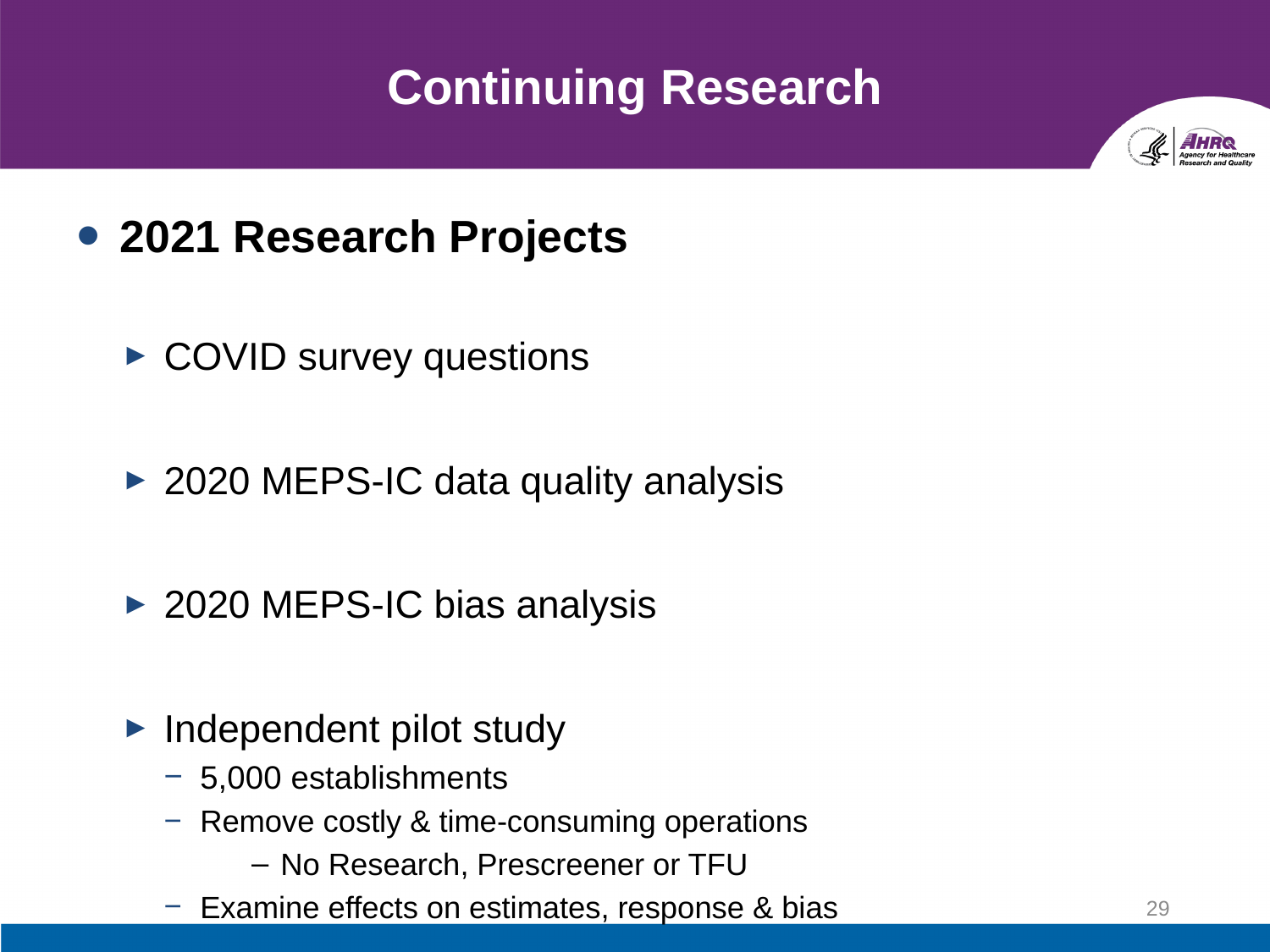

# Continuing Research
2021 Research Projects

COVID survey questions

2020 MEPS-IC data quality analysis

2020 MEPS-IC bias analysis

Independent pilot study
5,000 establishments
Remove costly & time-consuming operations
No Research, Prescreener or TFU
Examine effects on estimates, response & bias

29